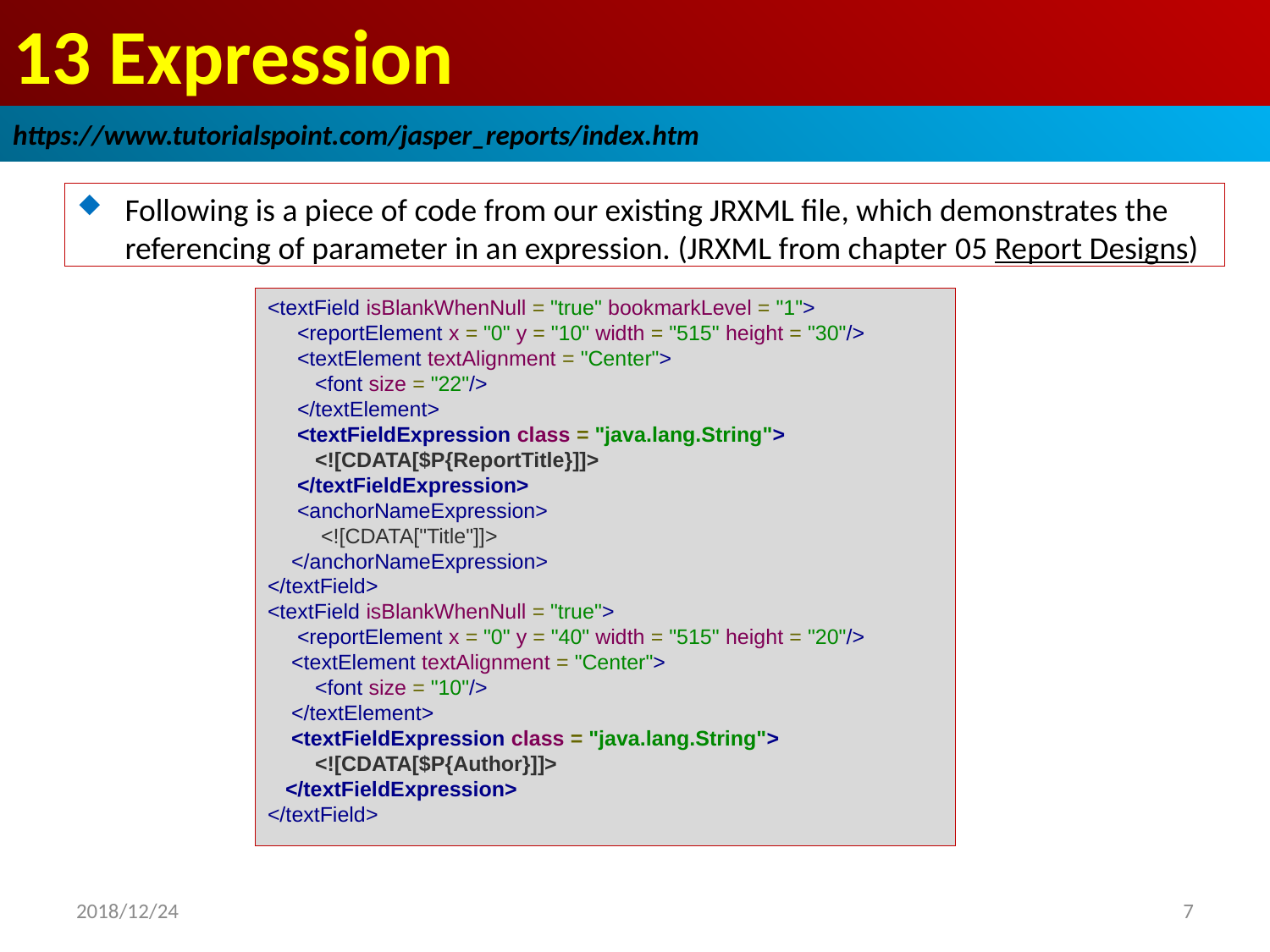

# 13 Expression
https://www.tutorialspoint.com/jasper_reports/index.htm
Following is a piece of code from our existing JRXML file, which demonstrates the referencing of parameter in an expression. (JRXML from chapter 05 Report Designs)
<textField isBlankWhenNull = "true" bookmarkLevel = "1">
     <reportElement x = "0" y = "10" width = "515" height = "30"/>
     <textElement textAlignment = "Center">
        <font size = "22"/>
     </textElement>
     <textFieldExpression class = "java.lang.String">
        <![CDATA[$P{ReportTitle}]]>
     </textFieldExpression>
     <anchorNameExpression>
         <![CDATA["Title"]]>
    </anchorNameExpression>
</textField>
<textField isBlankWhenNull = "true">
     <reportElement x = "0" y = "40" width = "515" height = "20"/>
    <textElement textAlignment = "Center">
        <font size = "10"/>
    </textElement>
    <textFieldExpression class = "java.lang.String">
        <![CDATA[$P{Author}]]>
   </textFieldExpression>
</textField>
2018/12/24
7